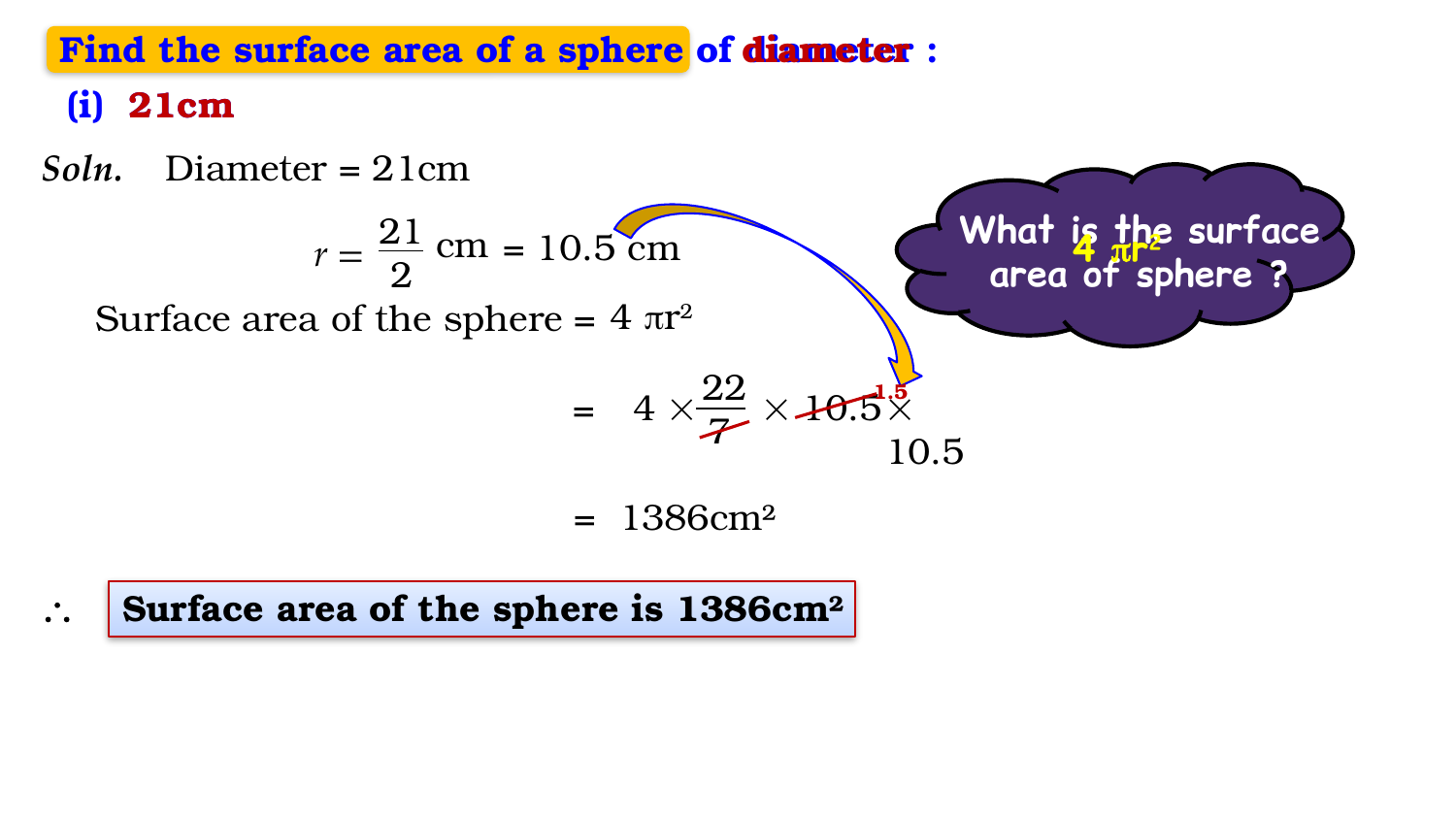

Find the surface area of a sphere of diameter :
diameter

(i)  21cm
21cm
Soln.
Diameter = 21cm

What is the surface area of sphere ?
21
2
cm
= 10.5 cm
4 πr2
r =

4 πr2
Surface area of the sphere =
22
7
1.5
4 ×
× 10.5
× 10.5
=
=  1386cm²
∴    Surface area of the sphere is 1386cm²